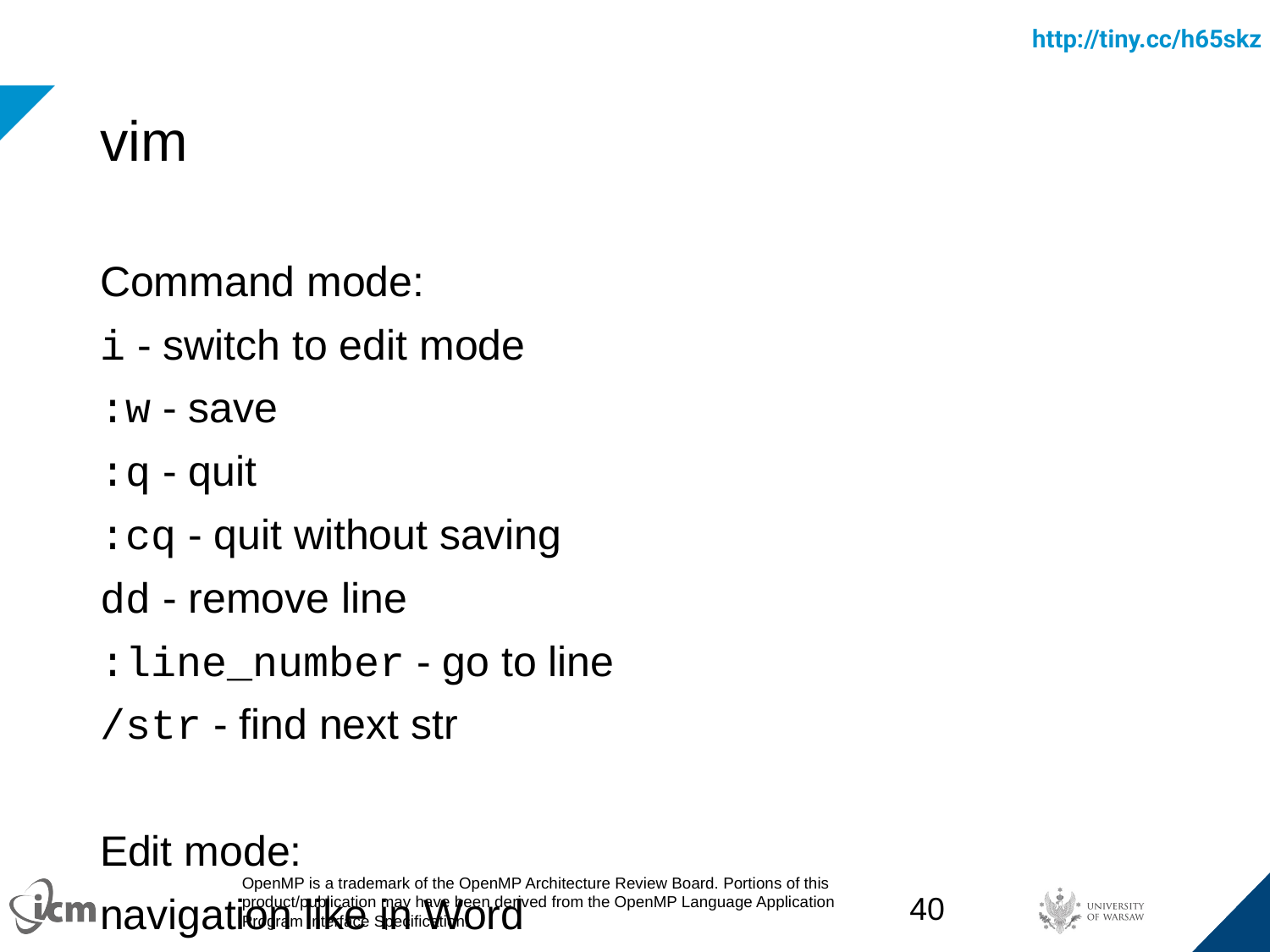

# vim
Command mode:
i - switch to edit mode
:w - save
:q - quit
:cq - quit without saving
dd - remove line
:line_number - go to line
/str - find next str

Edit mode:
navigation like in Word
Esc - quit edit mode
40